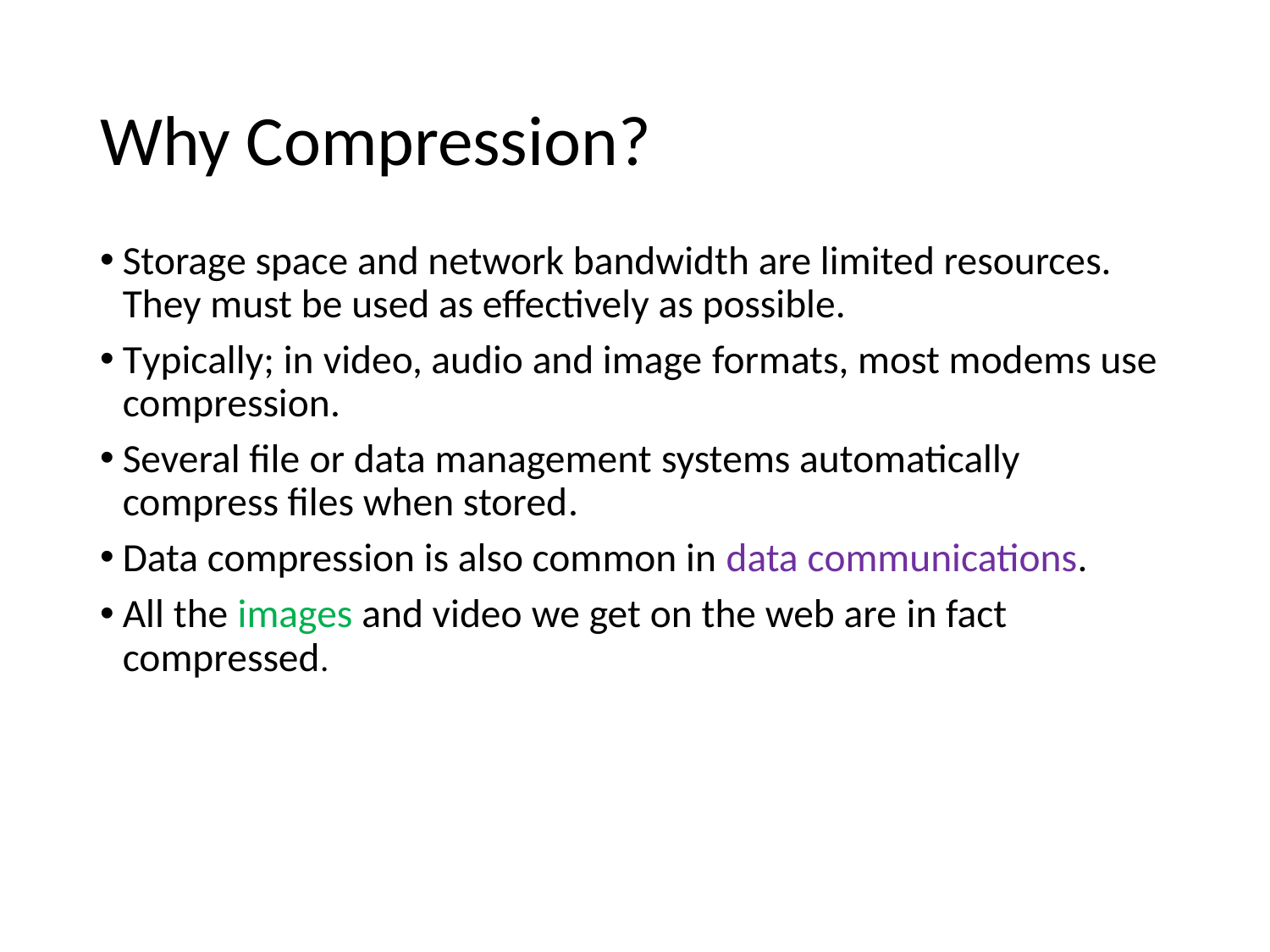

# Why Compression?
Storage space and network bandwidth are limited resources. They must be used as effectively as possible.
Typically; in video, audio and image formats, most modems use compression.
Several file or data management systems automatically compress files when stored.
Data compression is also common in data communications.
All the images and video we get on the web are in fact compressed.